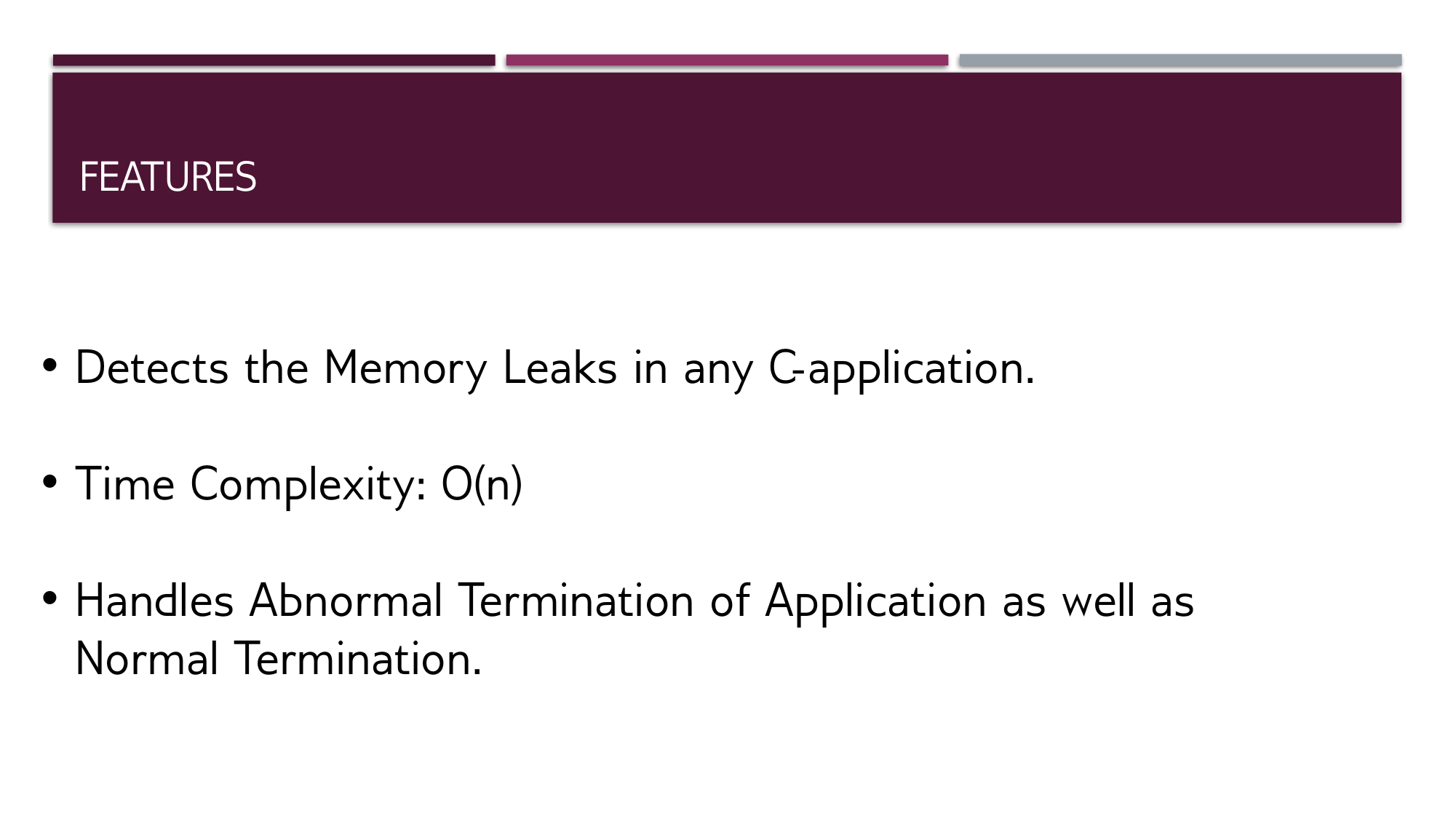

# Features
Detects the Memory Leaks in any C-application.

Time Complexity: O(n)

Handles Abnormal Termination of Application as well as Normal Termination.